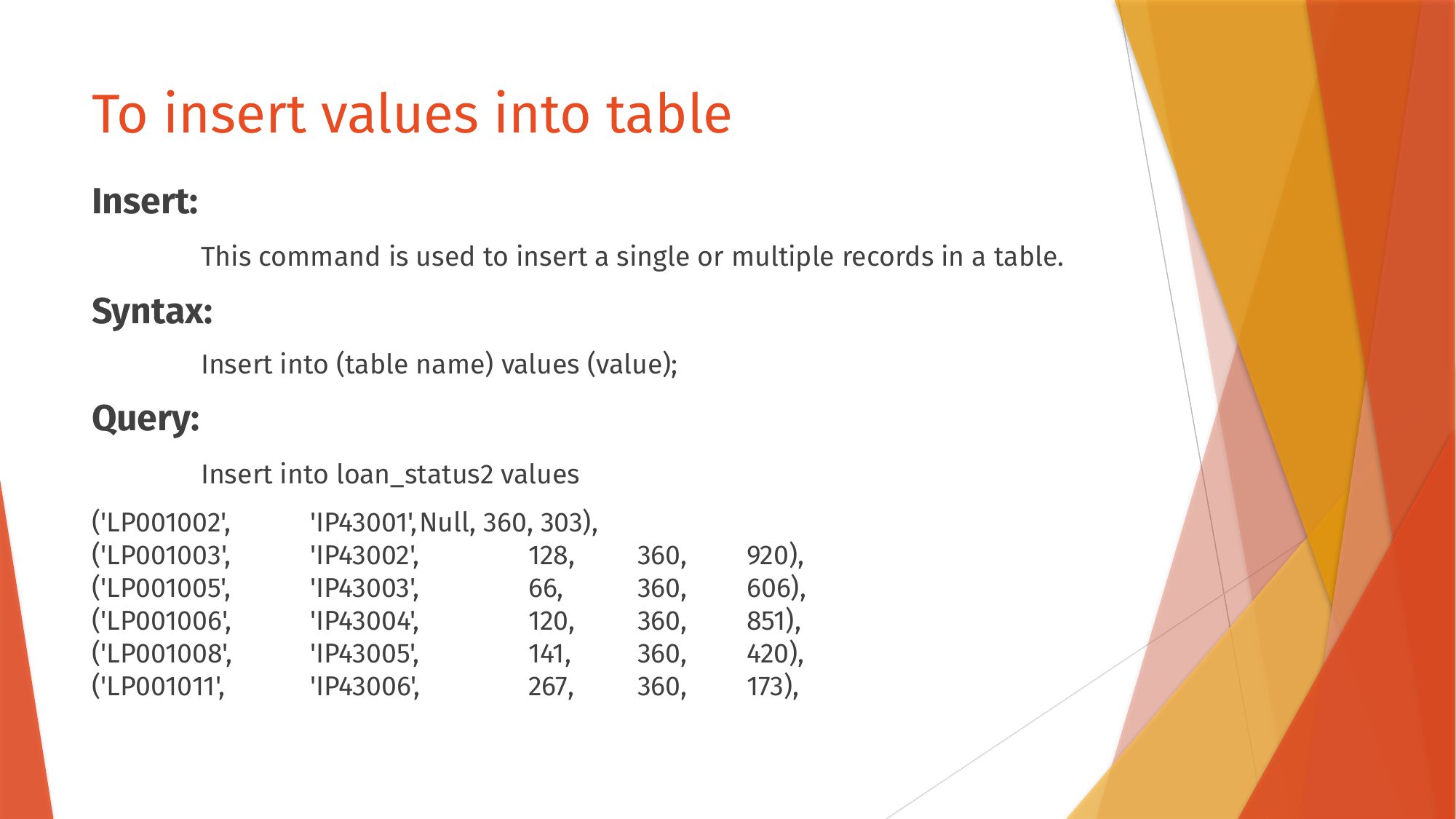

# To insert values into table
Insert:
	This command is used to insert a single or multiple records in a table.
Syntax:
	Insert into (table name) values (value);
Query:
	Insert into loan_status2 values
('LP001002',	'IP43001',	Null, 360, 303),
('LP001003',	'IP43002',	128,	360,	920),
('LP001005',	'IP43003',	66,	360,	606),
('LP001006',	'IP43004',	120,	360,	851),
('LP001008',	'IP43005',	141,	360,	420),
('LP001011',	'IP43006',	267,	360,	173),